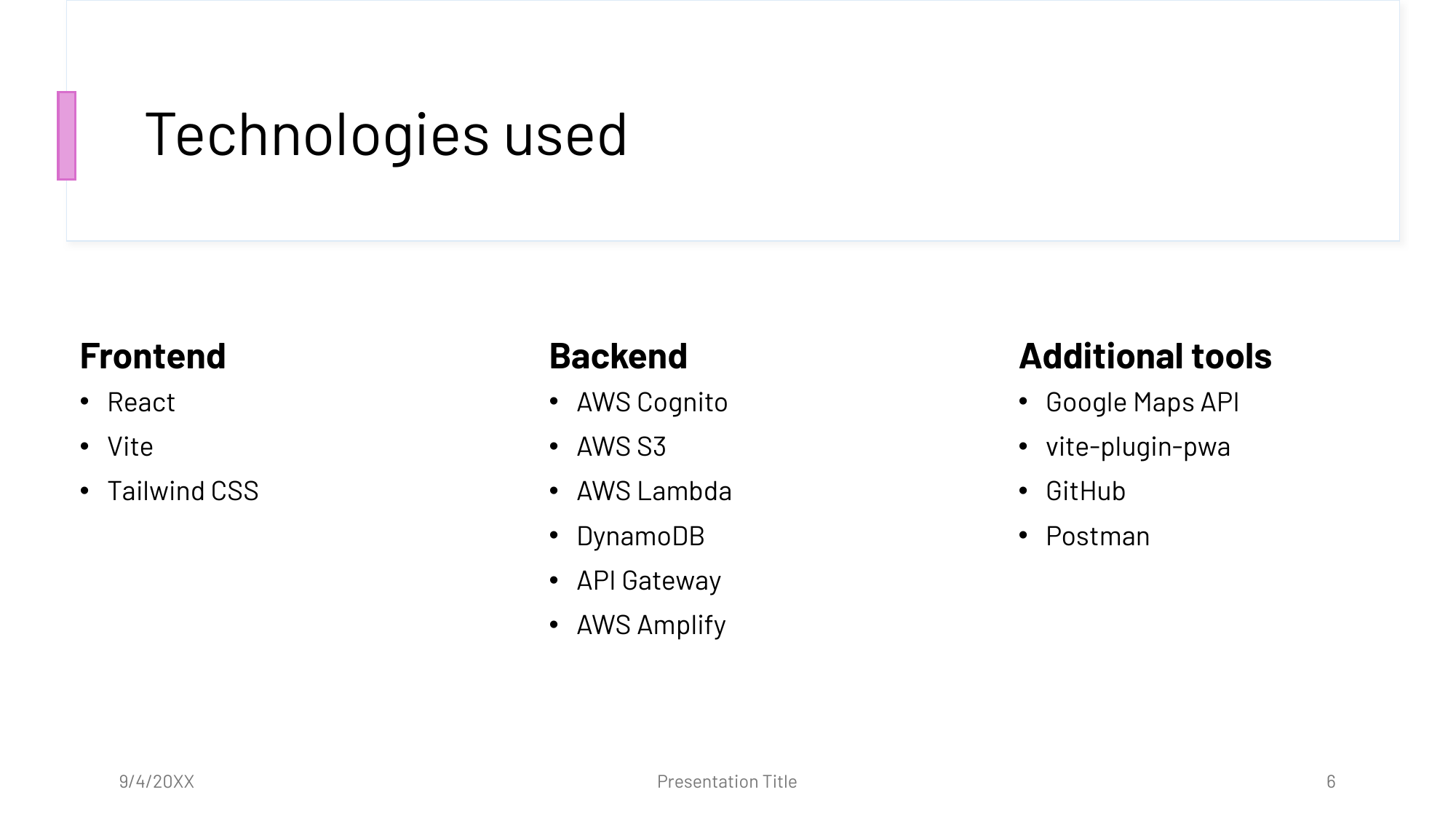

# Technologies used

Frontend
Backend
Additional tools
AWS Cognito
AWS S3
AWS Lambda
DynamoDB
API Gateway
AWS Amplify
Google Maps API
vite-plugin-pwa
GitHub
Postman

React
Vite
Tailwind CSS
9/4/20XX
Presentation Title
6